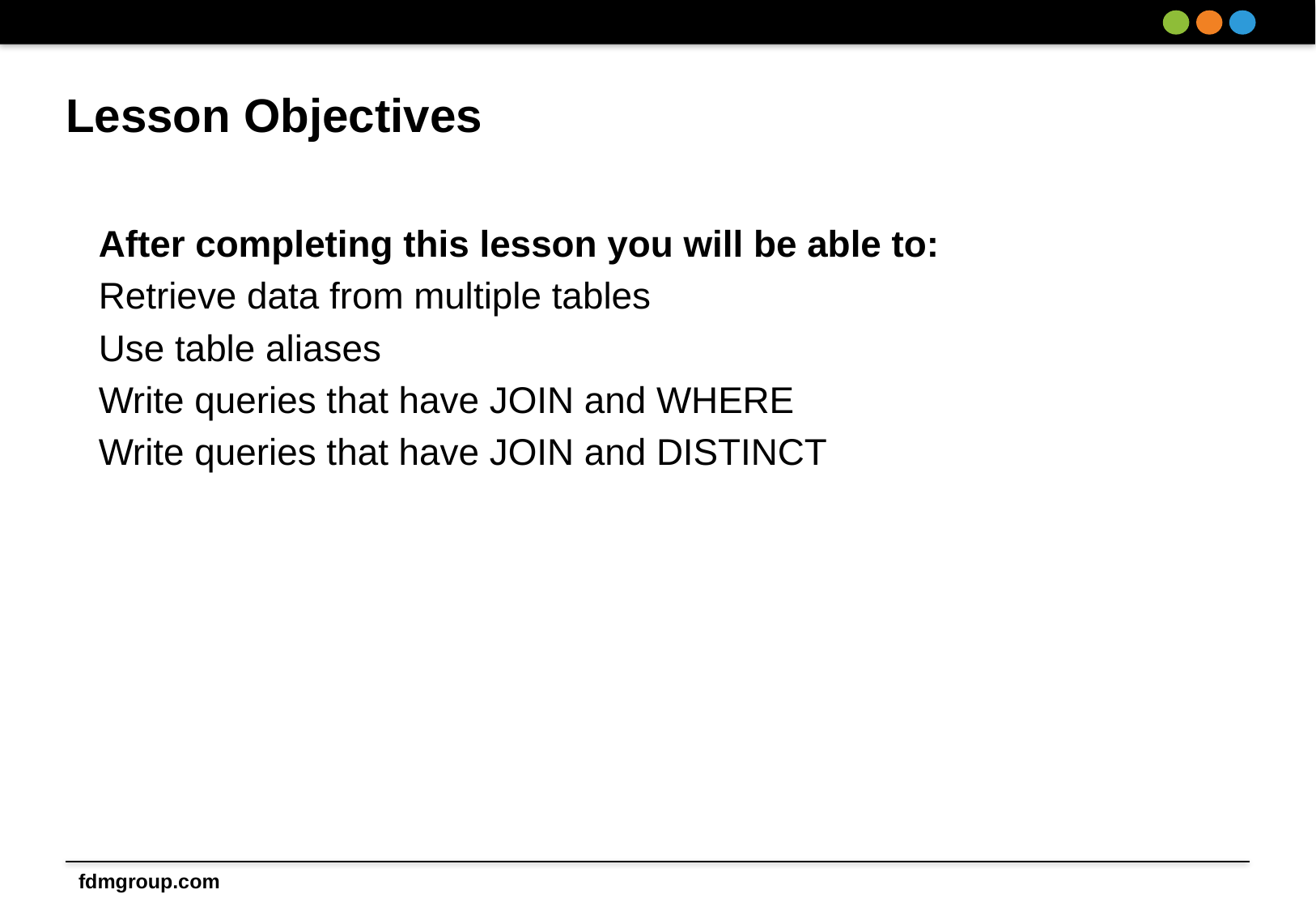

# Lesson Objectives
After completing this lesson you will be able to:
Retrieve data from multiple tables
Use table aliases
Write queries that have JOIN and WHERE
Write queries that have JOIN and DISTINCT